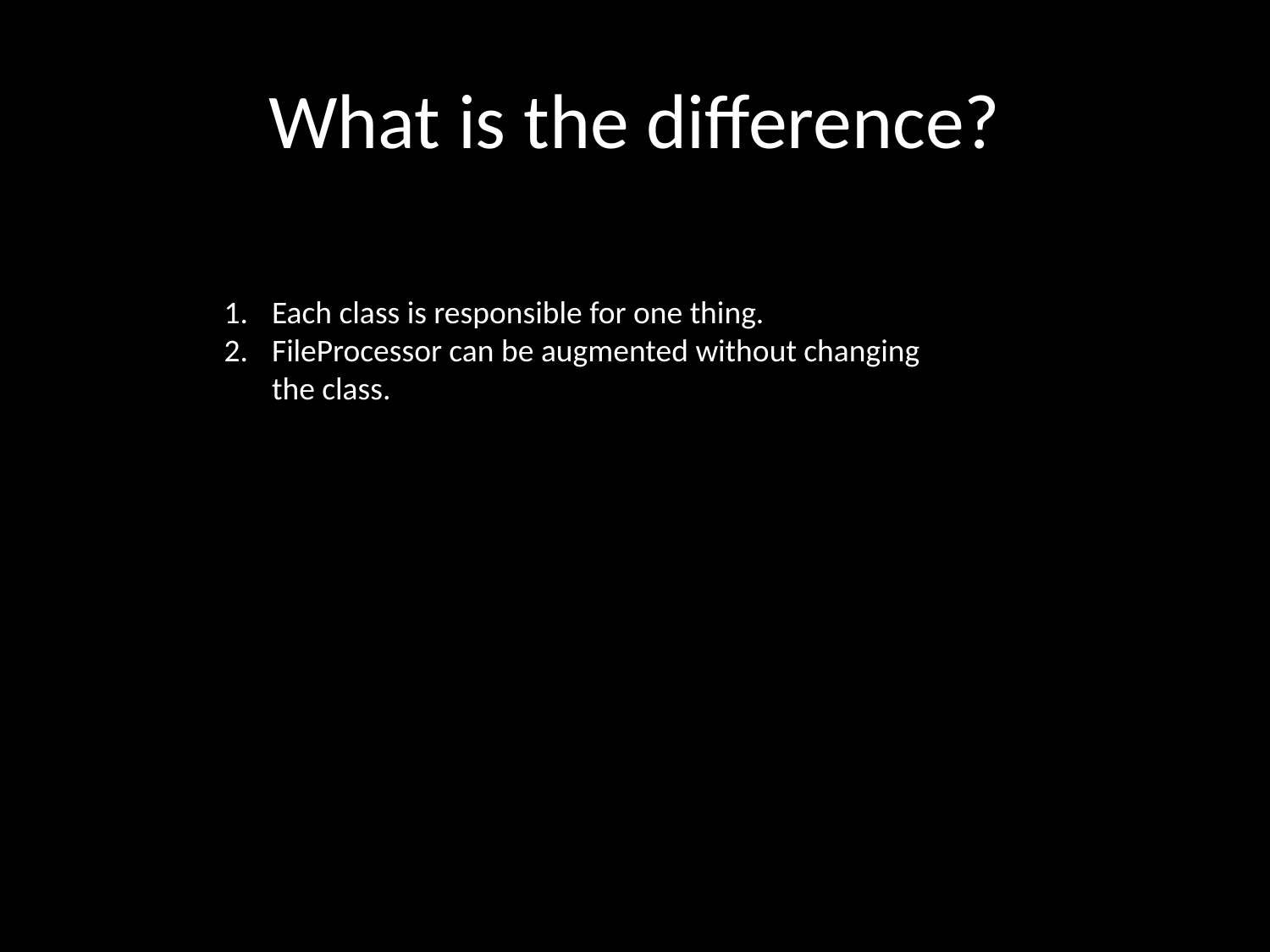

# What is the difference?
Each class is responsible for one thing.
FileProcessor can be augmented without changing the class.